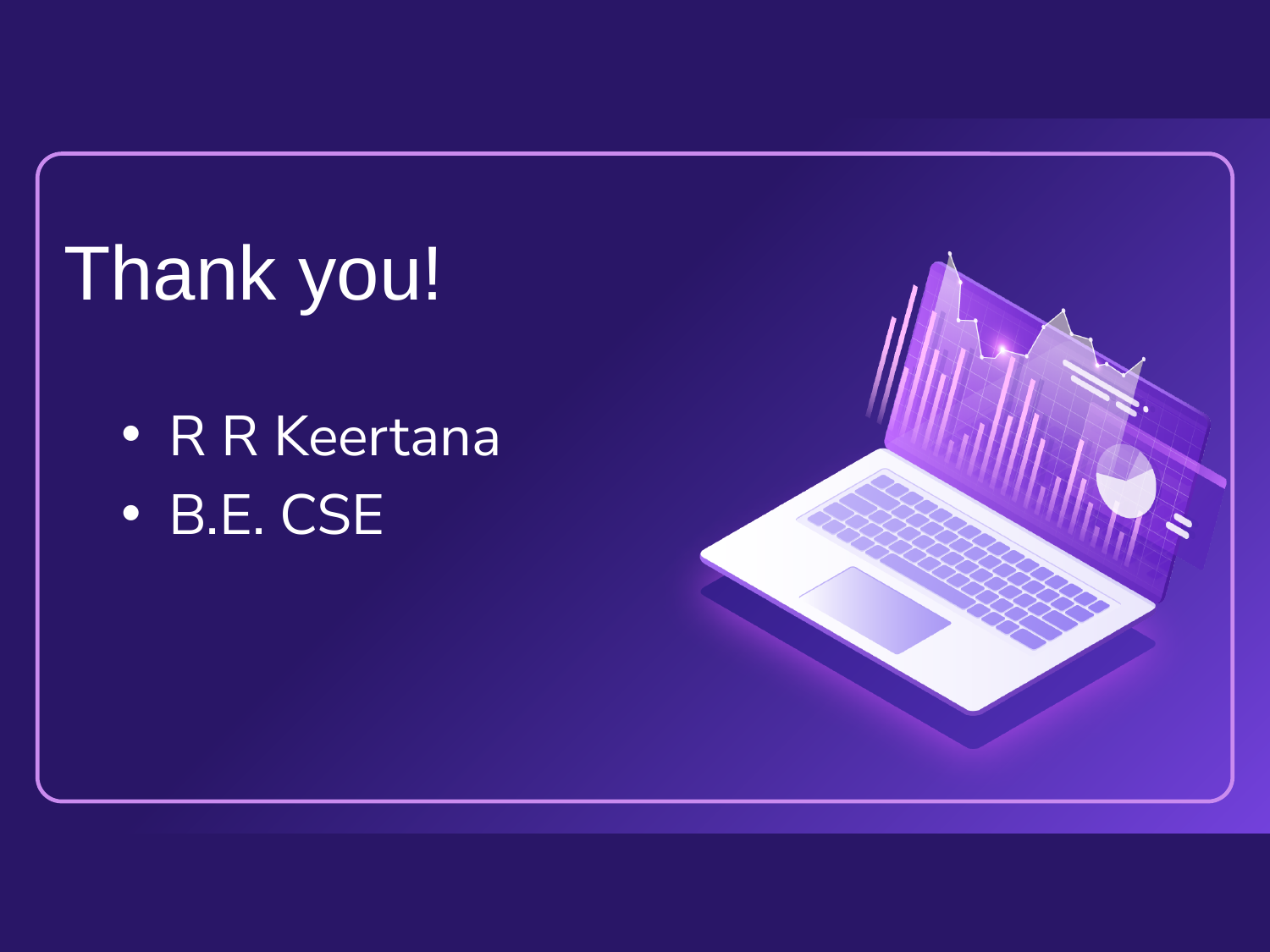

Thank you!

R R Keertana
B.E. CSE